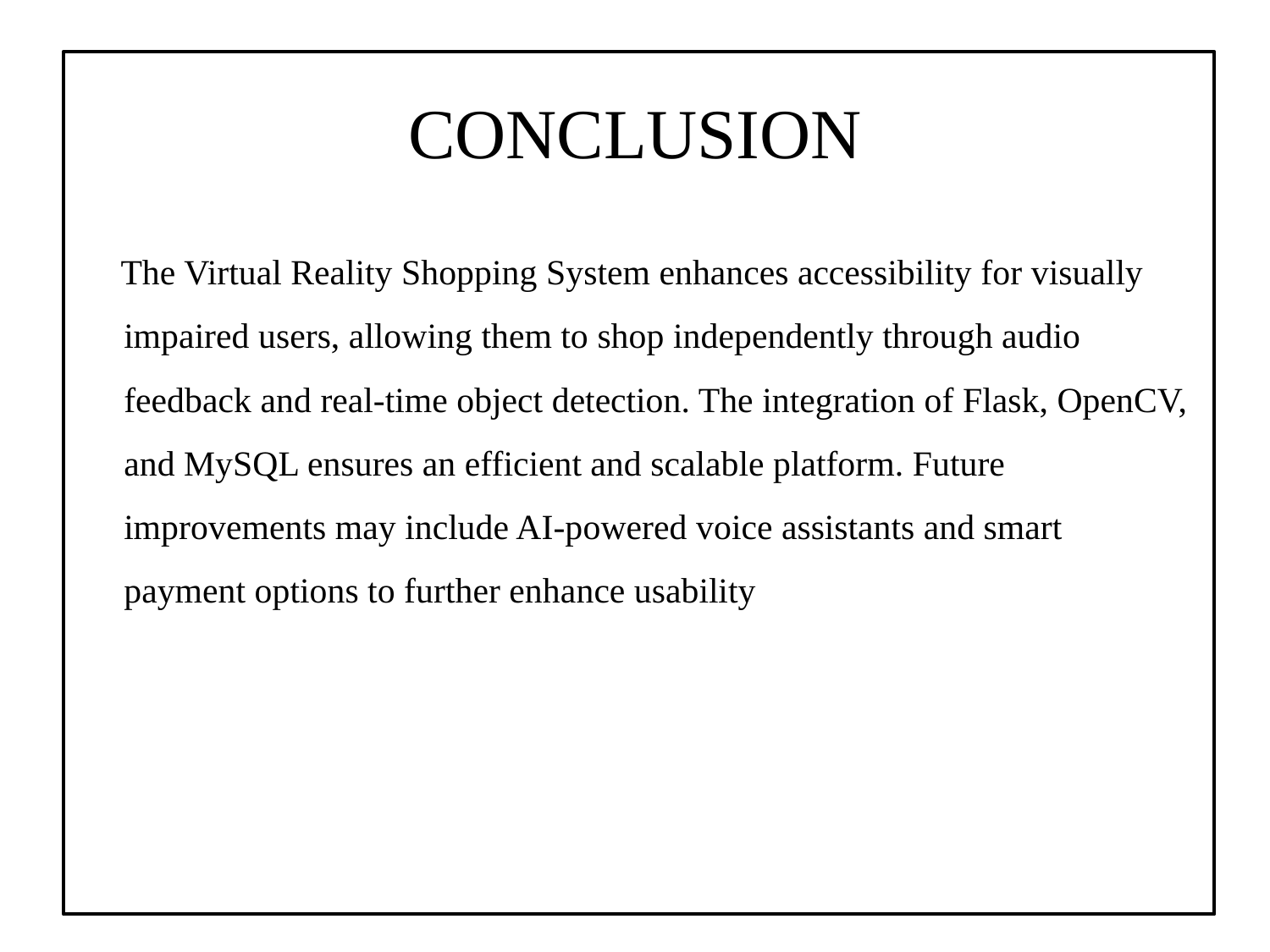

# CONCLUSION
     The Virtual Reality Shopping System enhances accessibility for visually impaired users, allowing them to shop independently through audio feedback and real-time object detection. The integration of Flask, OpenCV, and MySQL ensures an efficient and scalable platform. Future improvements may include AI-powered voice assistants and smart payment options to further enhance usability